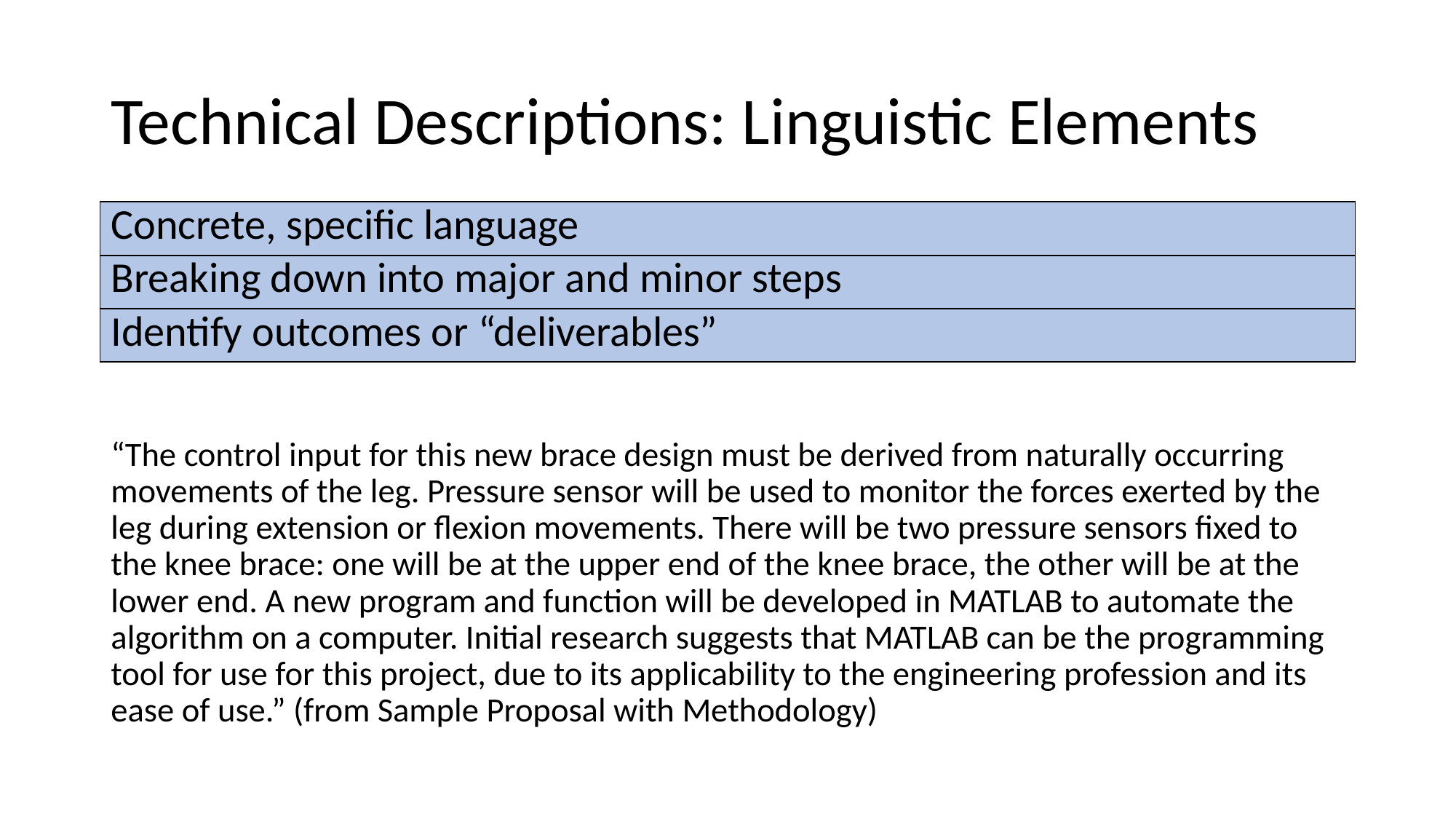

# Technical Descriptions: Linguistic Elements
| Concrete, specific language |
| --- |
| Breaking down into major and minor steps |
| Identify outcomes or “deliverables” |
“The control input for this new brace design must be derived from naturally occurring movements of the leg. Pressure sensor will be used to monitor the forces exerted by the leg during extension or flexion movements. There will be two pressure sensors fixed to the knee brace: one will be at the upper end of the knee brace, the other will be at the lower end. A new program and function will be developed in MATLAB to automate the algorithm on a computer. Initial research suggests that MATLAB can be the programming tool for use for this project, due to its applicability to the engineering profession and its ease of use.” (from Sample Proposal with Methodology)